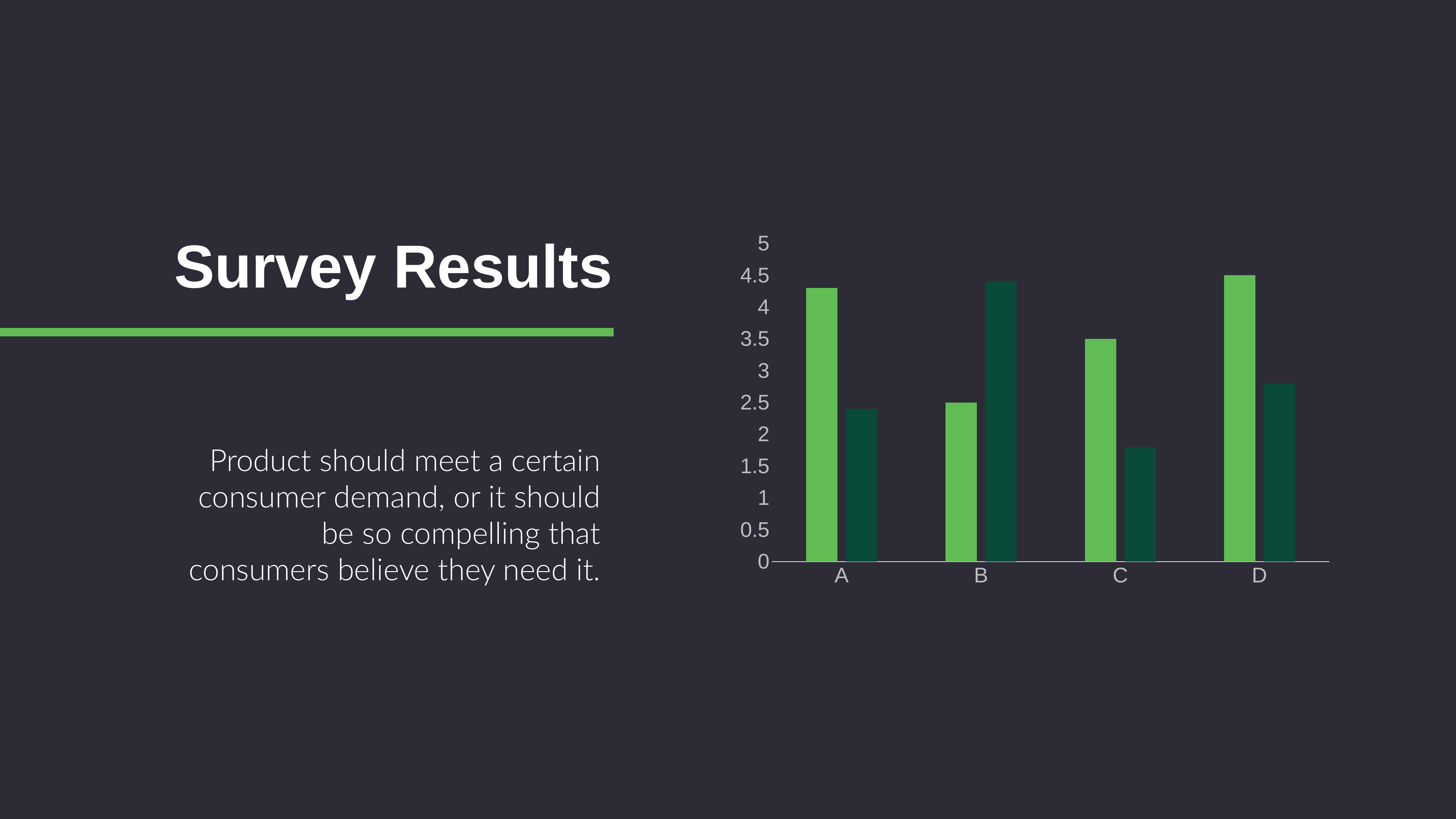

Survey Results

Product should meet a certain consumer demand, or it should be so compelling that consumers believe they need it.

### Chart

| Category | Series 1 | Series 2 |
|---|---|---|
| A | 4.3 | 2.4 |
| B | 2.5 | 4.4 |
| C | 3.5 | 1.8 |
| D | 4.5 | 2.8 |